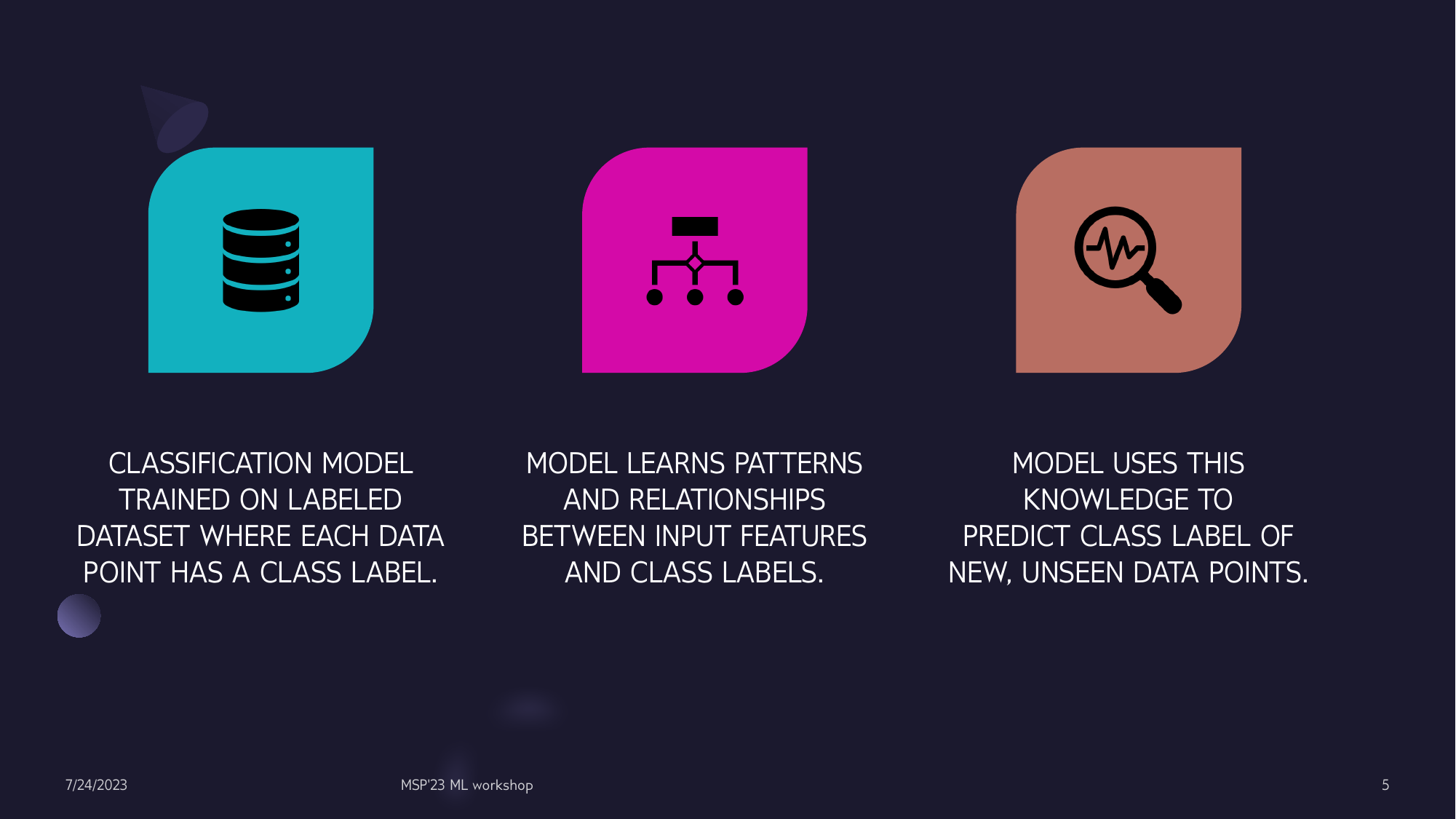

Classification model trained on labeled dataset where each data point has a class label.
Model learns patterns and relationships between input features and class labels.
Model uses this knowledge to predict class label of new, unseen data points.

7/24/2023
MSP'23 ML workshop
5